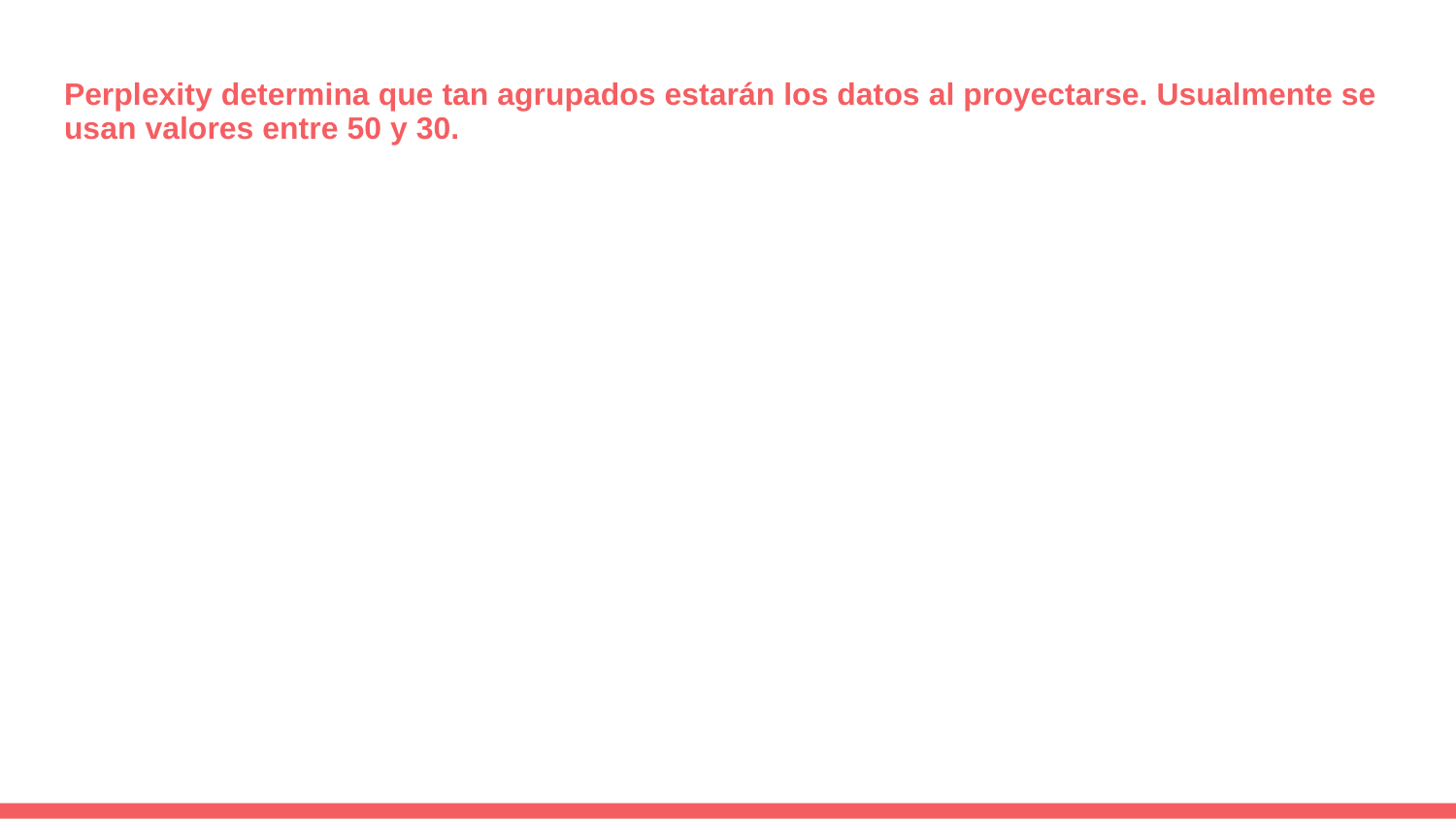

# Perplexity determina que tan agrupados estarán los datos al proyectarse. Usualmente se usan valores entre 50 y 30.